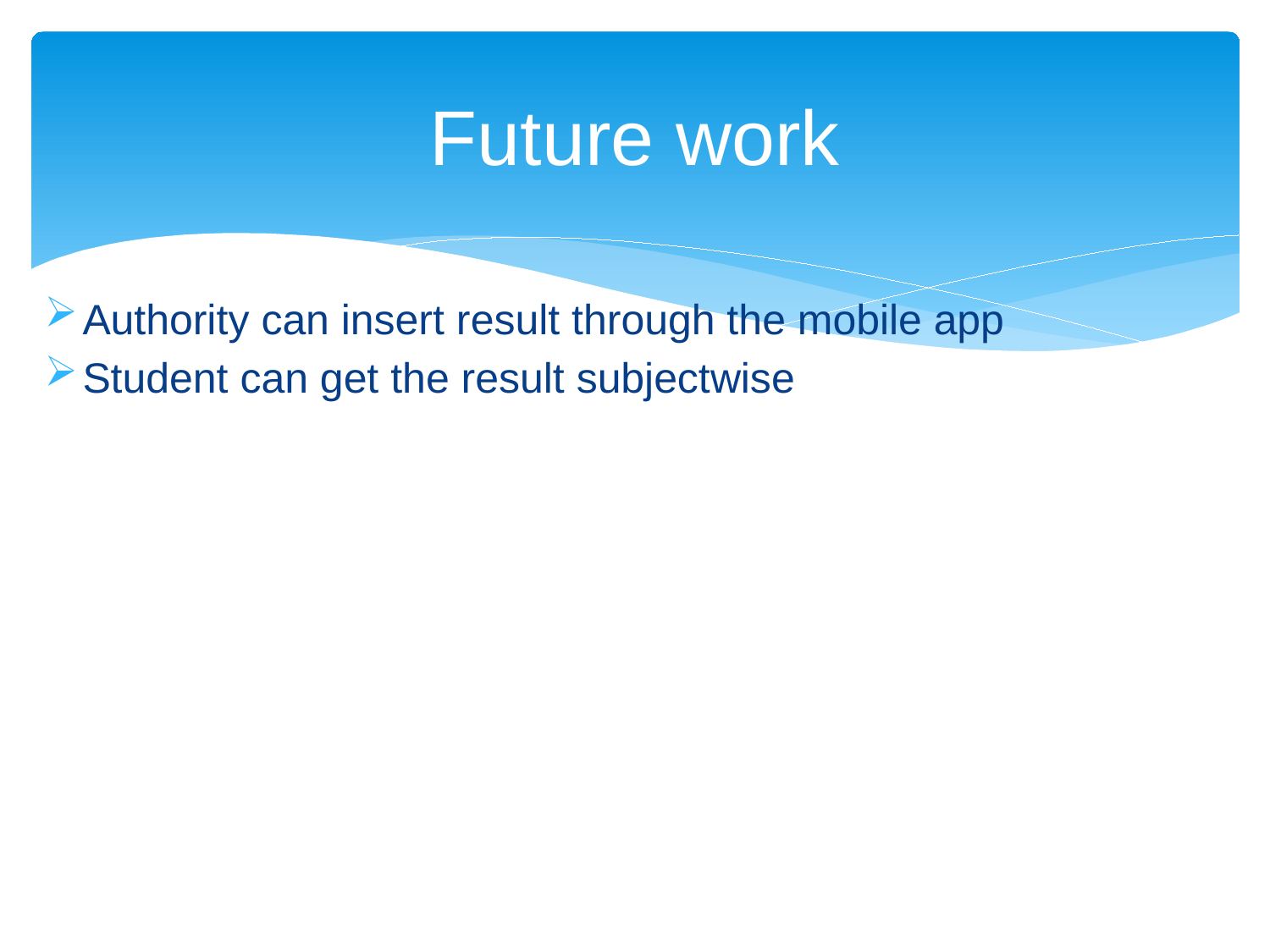

# Future work
Authority can insert result through the mobile app
Student can get the result subjectwise